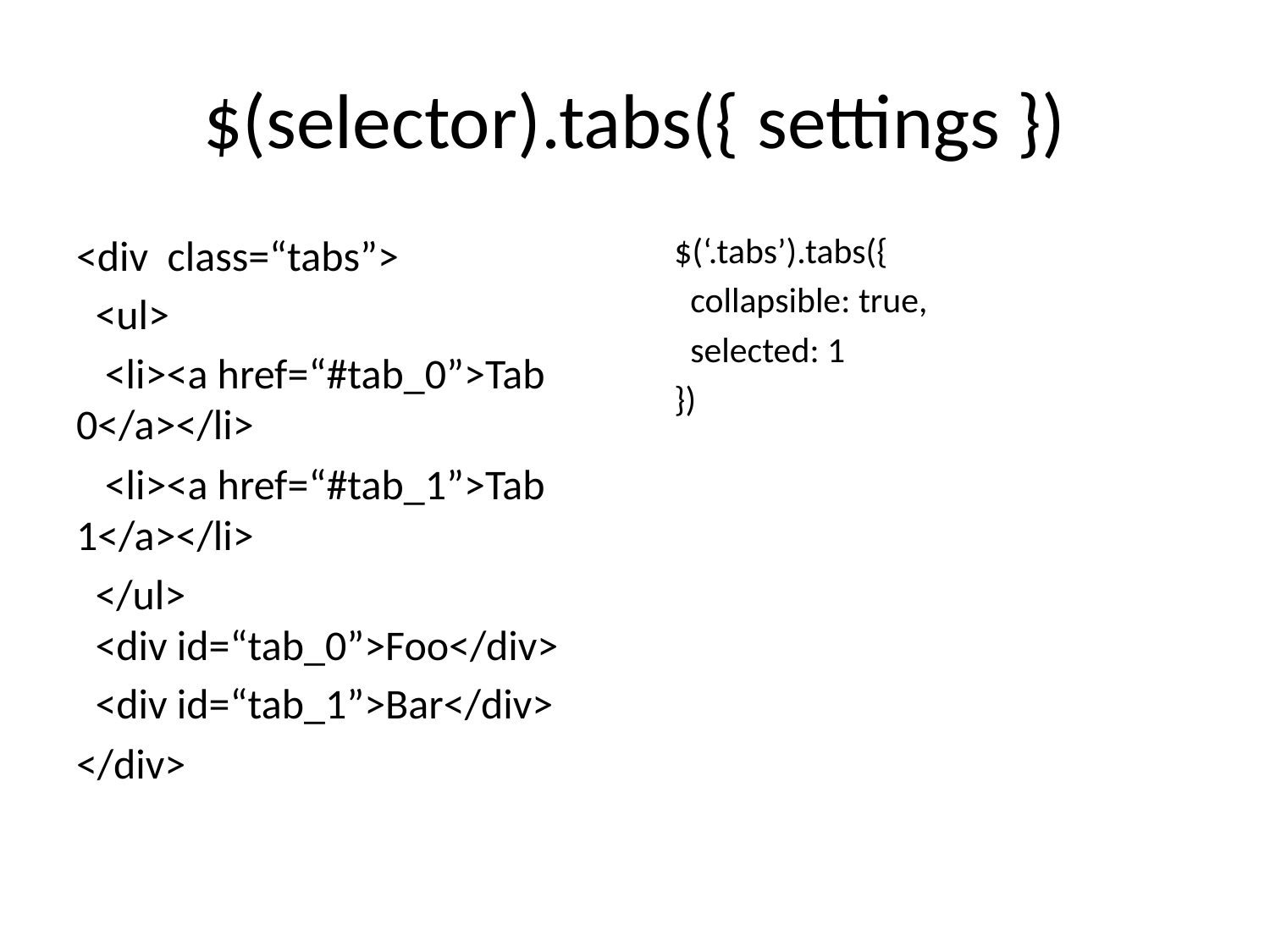

# $(selector).tabs({ settings })
<div  class=“tabs”>
  <ul>
   <li><a href=“#tab_0”>Tab 0</a></li>
   <li><a href=“#tab_1”>Tab 1</a></li>
  </ul>
  <div id=“tab_0”>Foo</div>
  <div id=“tab_1”>Bar</div>
</div>

$(‘.tabs’).tabs({
  collapsible: true,
  selected: 1
})